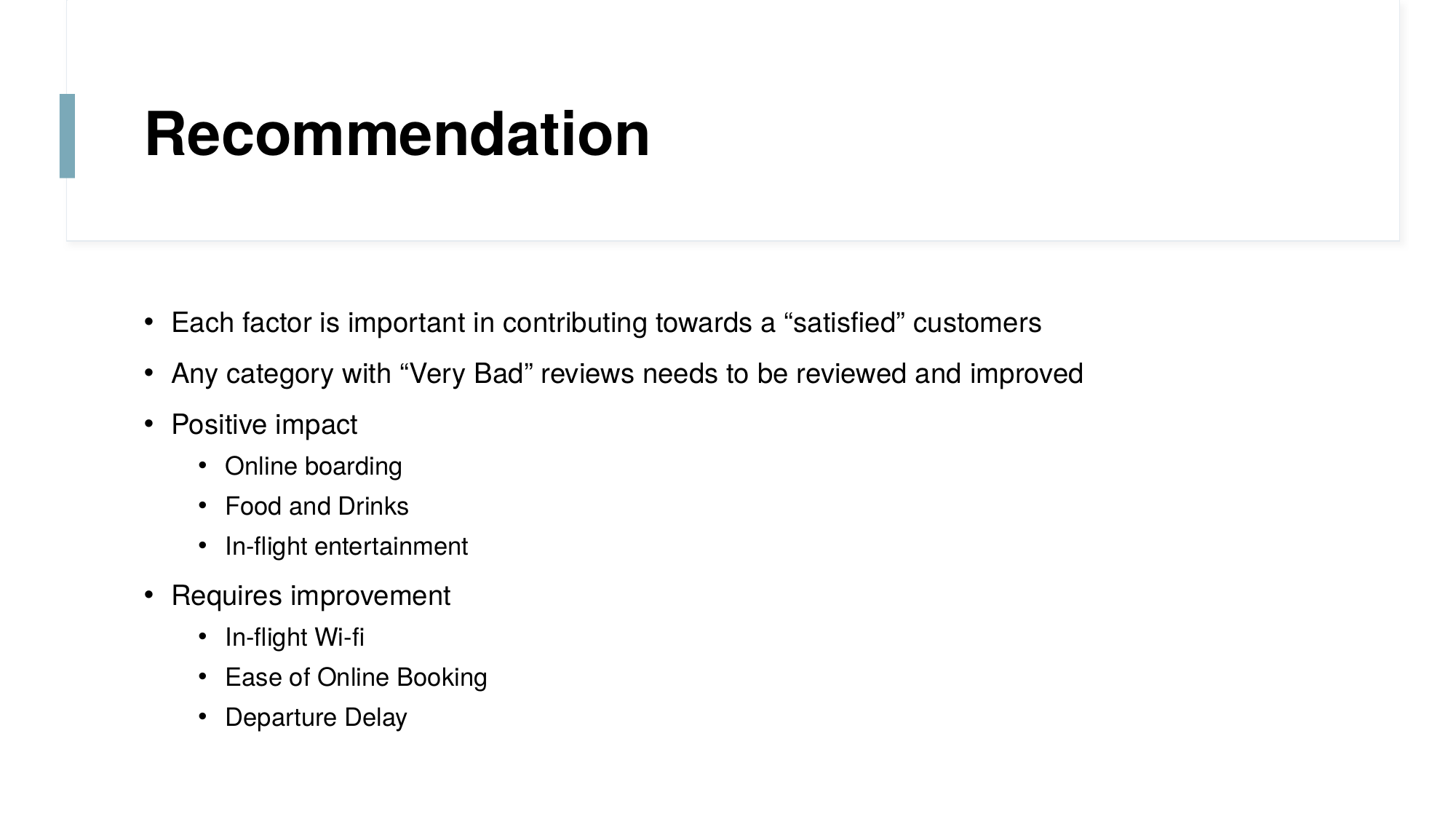

# Recommendation
Each factor is important in contributing towards a “satisfied” customers
Any category with “Very Bad” reviews needs to be reviewed and improved
Positive impact
Online boarding
Food and Drinks
In-flight entertainment
Requires improvement
In-flight Wi-fi
Ease of Online Booking
Departure Delay